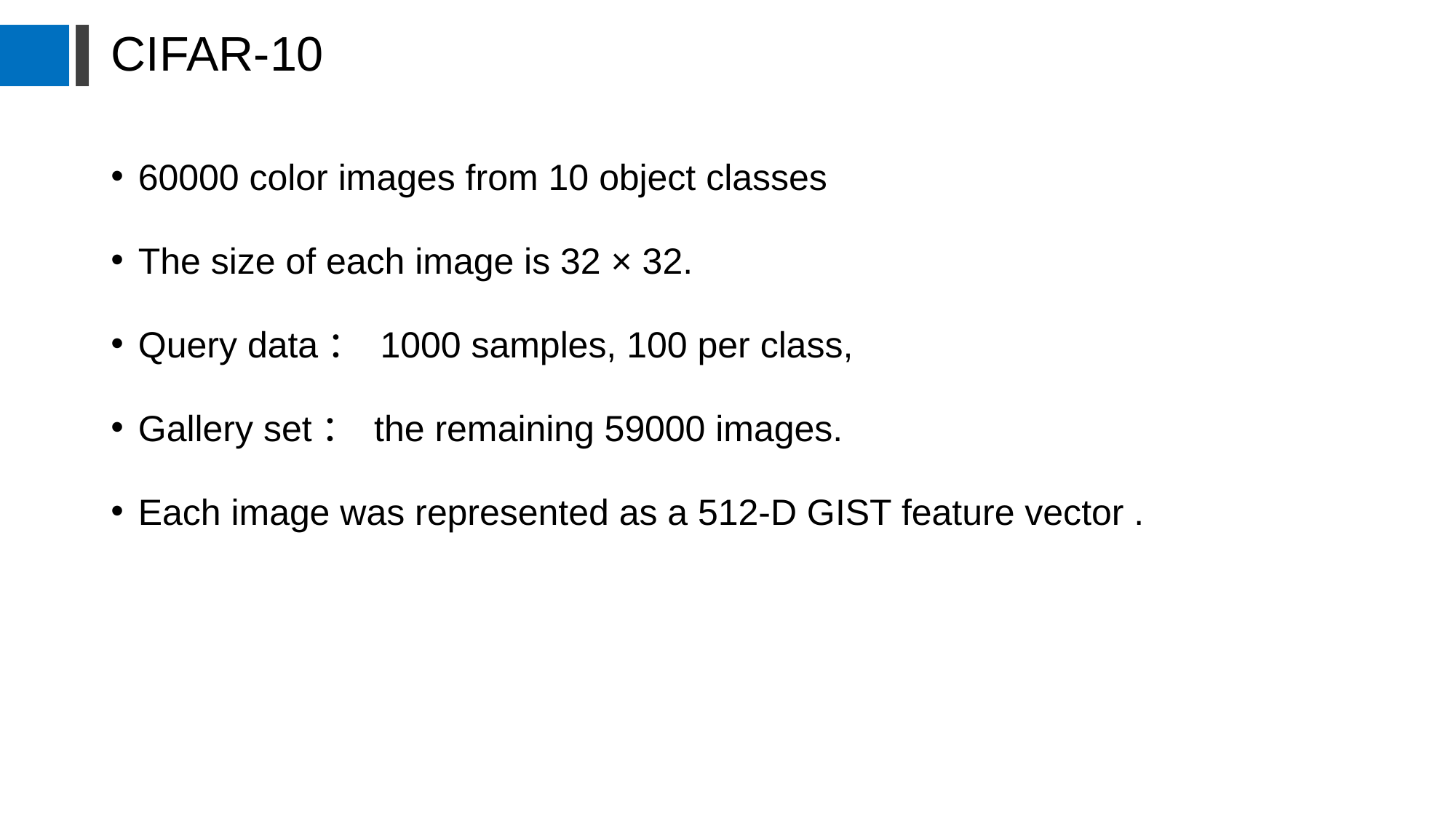

# CIFAR-10
60000 color images from 10 object classes
The size of each image is 32 × 32.
Query data： 1000 samples, 100 per class,
Gallery set： the remaining 59000 images.
Each image was represented as a 512-D GIST feature vector .